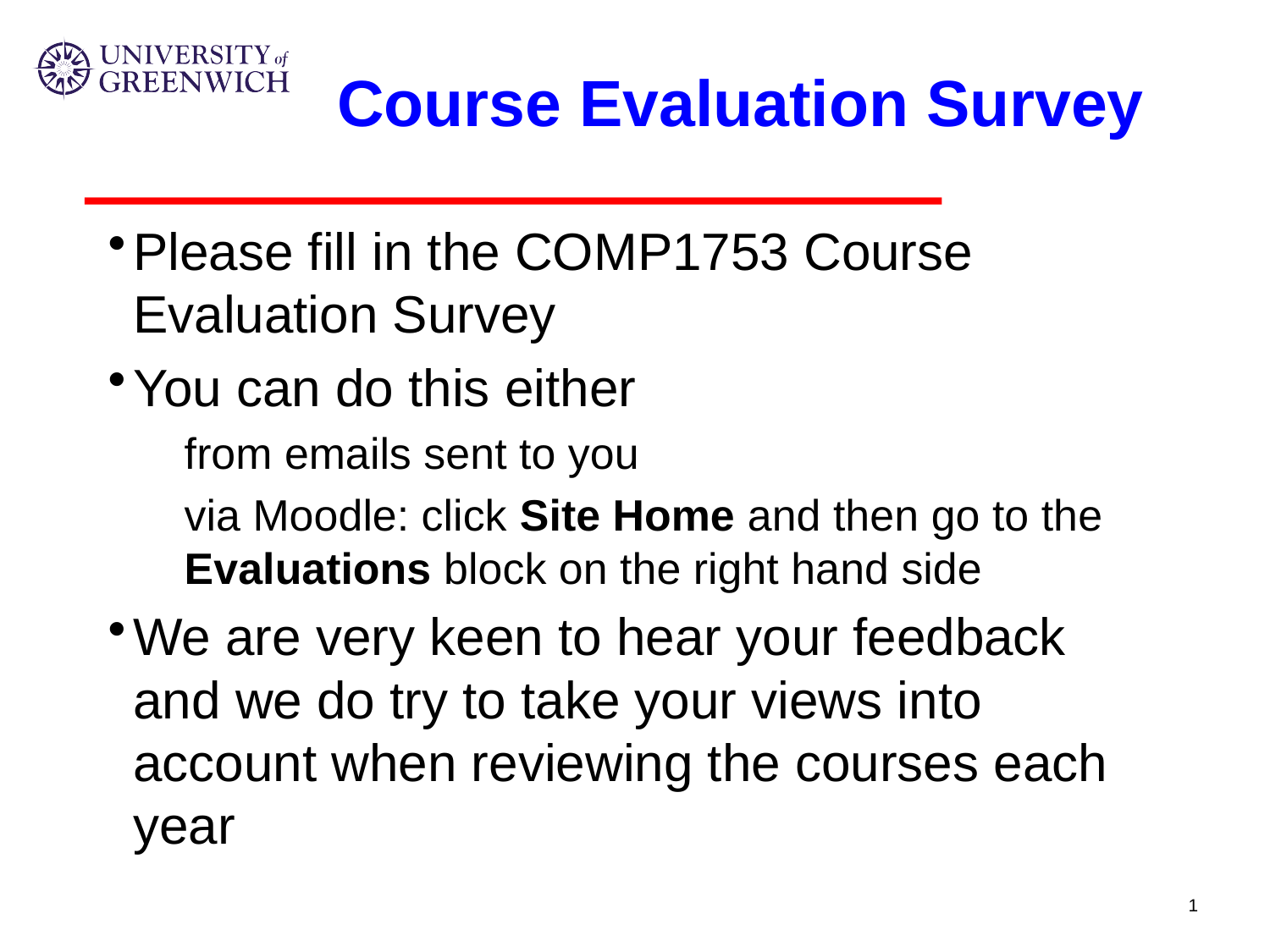

# Course Evaluation Survey
Please fill in the COMP1753 Course Evaluation Survey
You can do this either
from emails sent to you
via Moodle: click Site Home and then go to the Evaluations block on the right hand side
We are very keen to hear your feedback and we do try to take your views into account when reviewing the courses each year

1